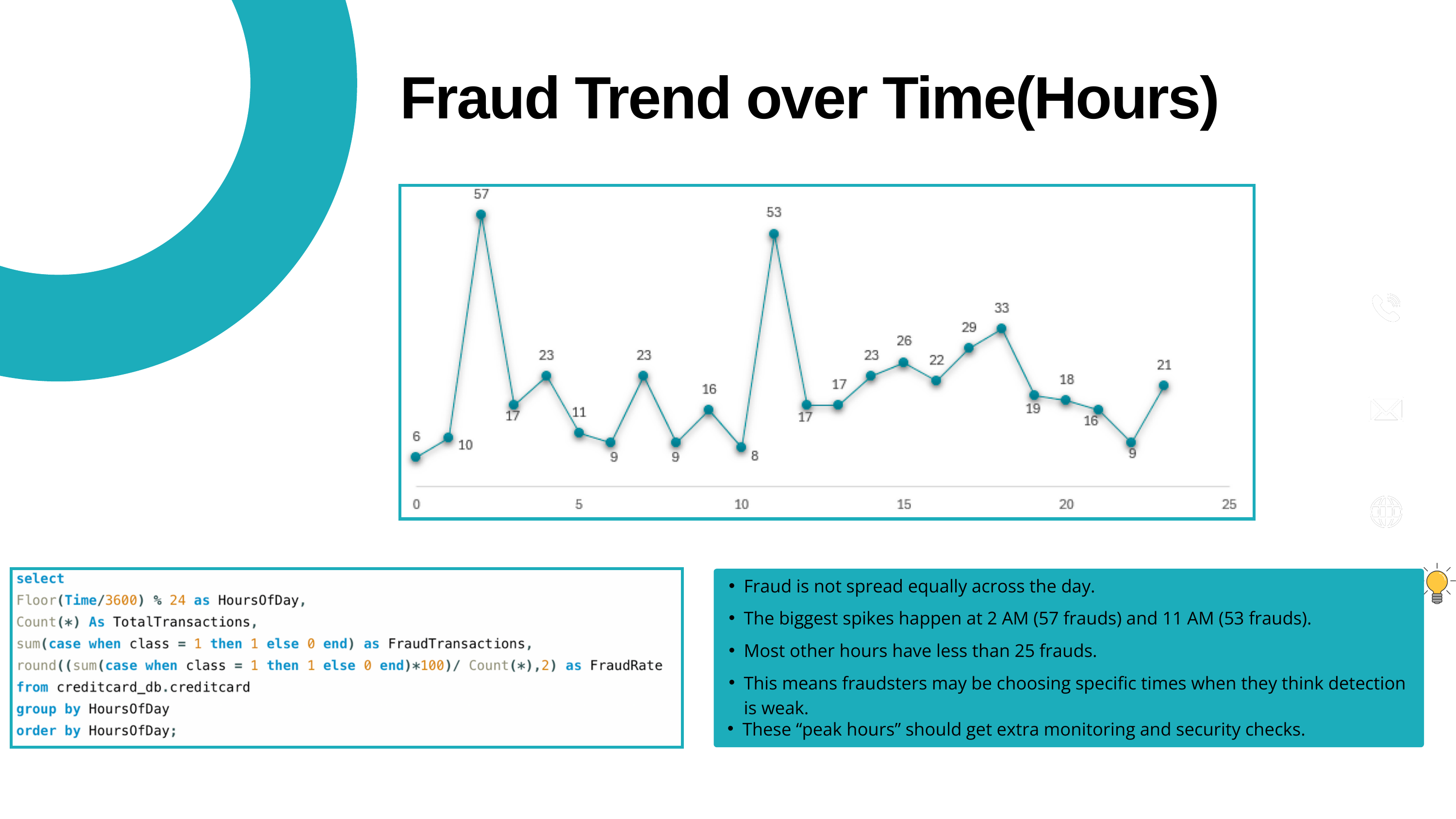

Fraud Trend over Time(Hours)

Fraud is not spread equally across the day.
The biggest spikes happen at 2 AM (57 frauds) and 11 AM (53 frauds).
Most other hours have less than 25 frauds.
This means fraudsters may be choosing specific times when they think detection is weak.
These “peak hours” should get extra monitoring and security checks.